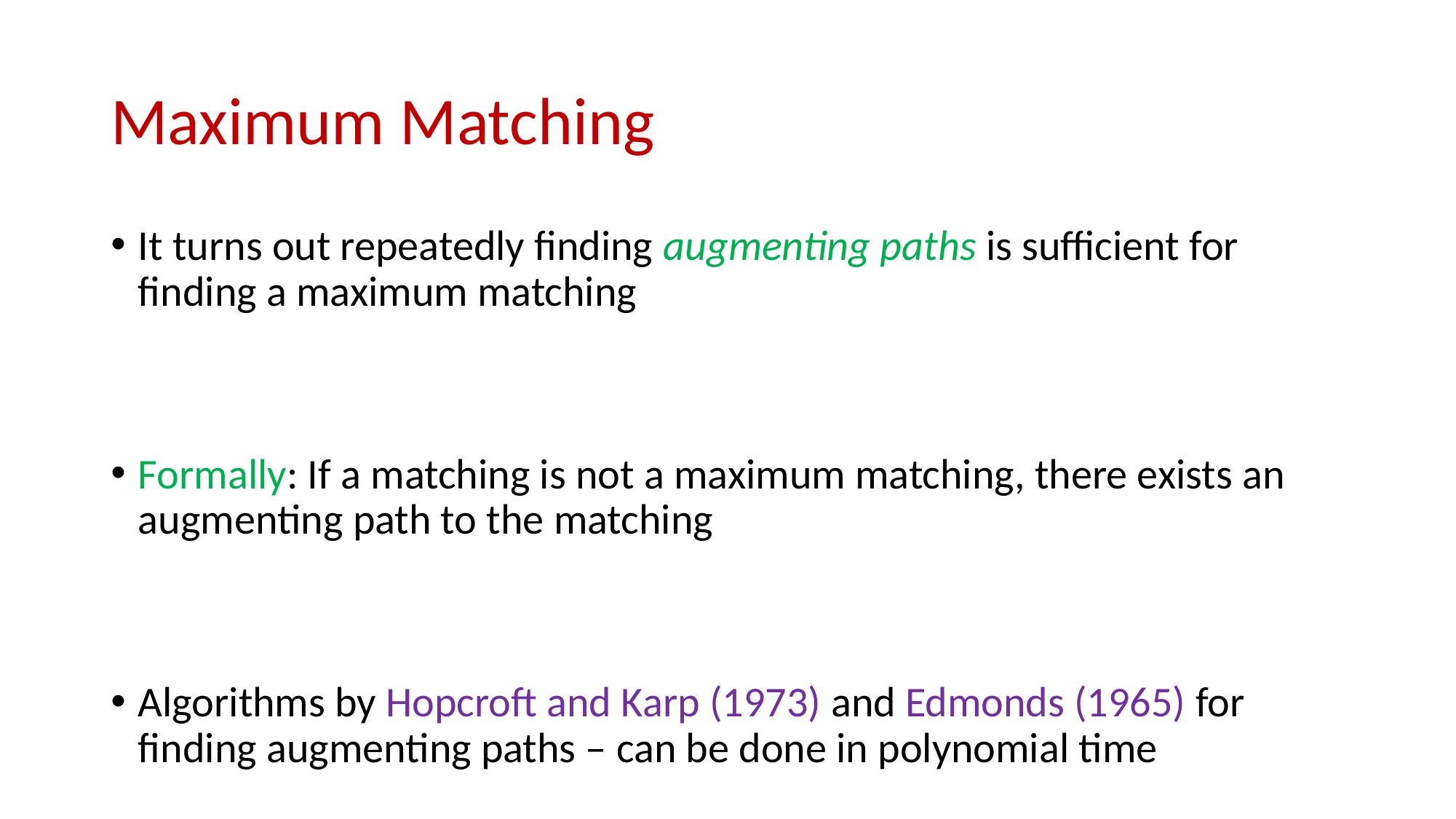

# Maximum Matching
It turns out repeatedly finding augmenting paths is sufficient for finding a maximum matching

Formally: If a matching is not a maximum matching, there exists an augmenting path to the matching

Algorithms by Hopcroft and Karp (1973) and Edmonds (1965) for finding augmenting paths – can be done in polynomial time